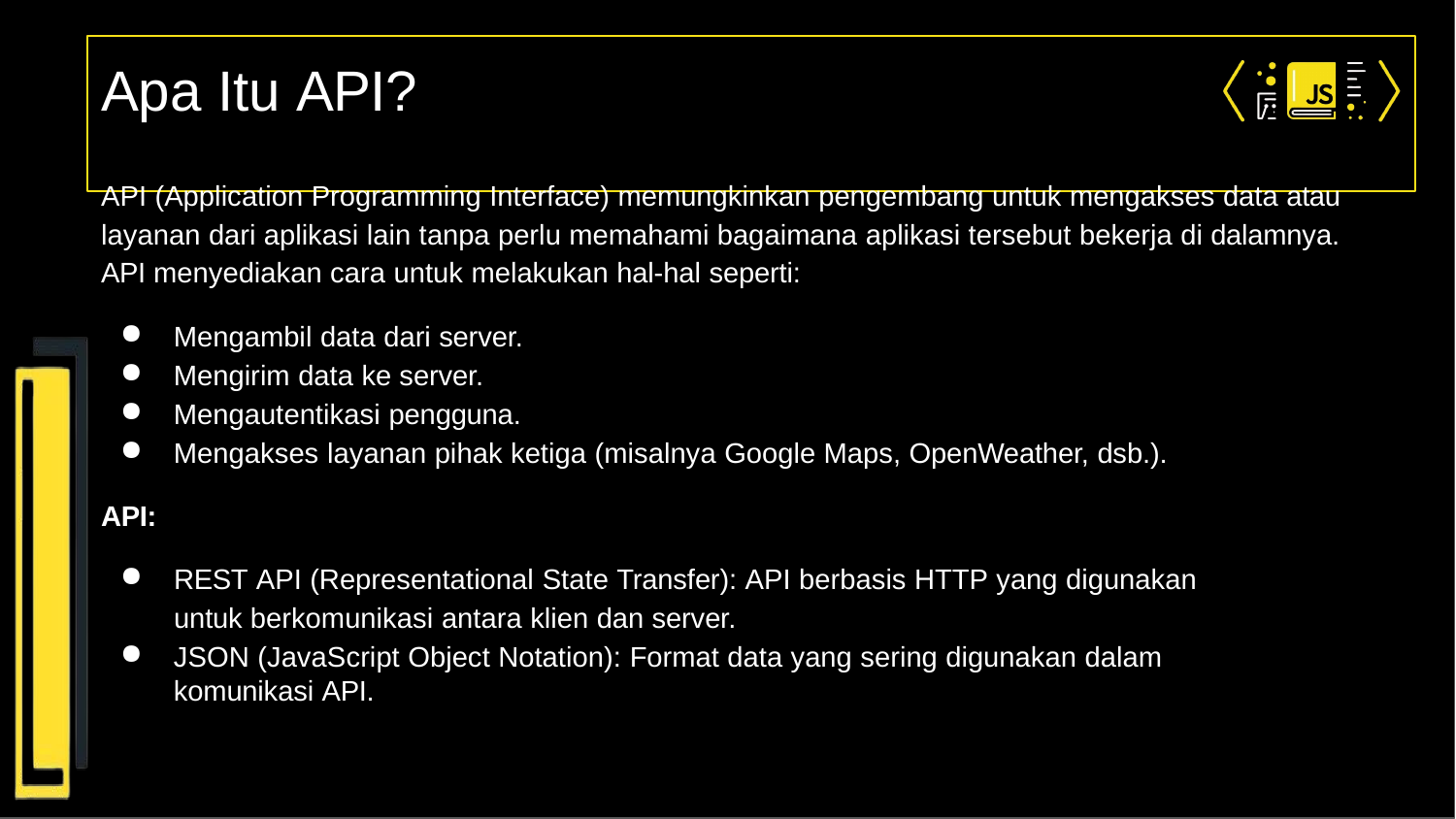

# Apa Itu API?
API (Application Programming Interface) memungkinkan pengembang untuk mengakses data atau layanan dari aplikasi lain tanpa perlu memahami bagaimana aplikasi tersebut bekerja di dalamnya. API menyediakan cara untuk melakukan hal-hal seperti:
Mengambil data dari server.
Mengirim data ke server.
Mengautentikasi pengguna.
Mengakses layanan pihak ketiga (misalnya Google Maps, OpenWeather, dsb.).
API:
REST API (Representational State Transfer): API berbasis HTTP yang digunakan untuk berkomunikasi antara klien dan server.
JSON (JavaScript Object Notation): Format data yang sering digunakan dalam komunikasi API.